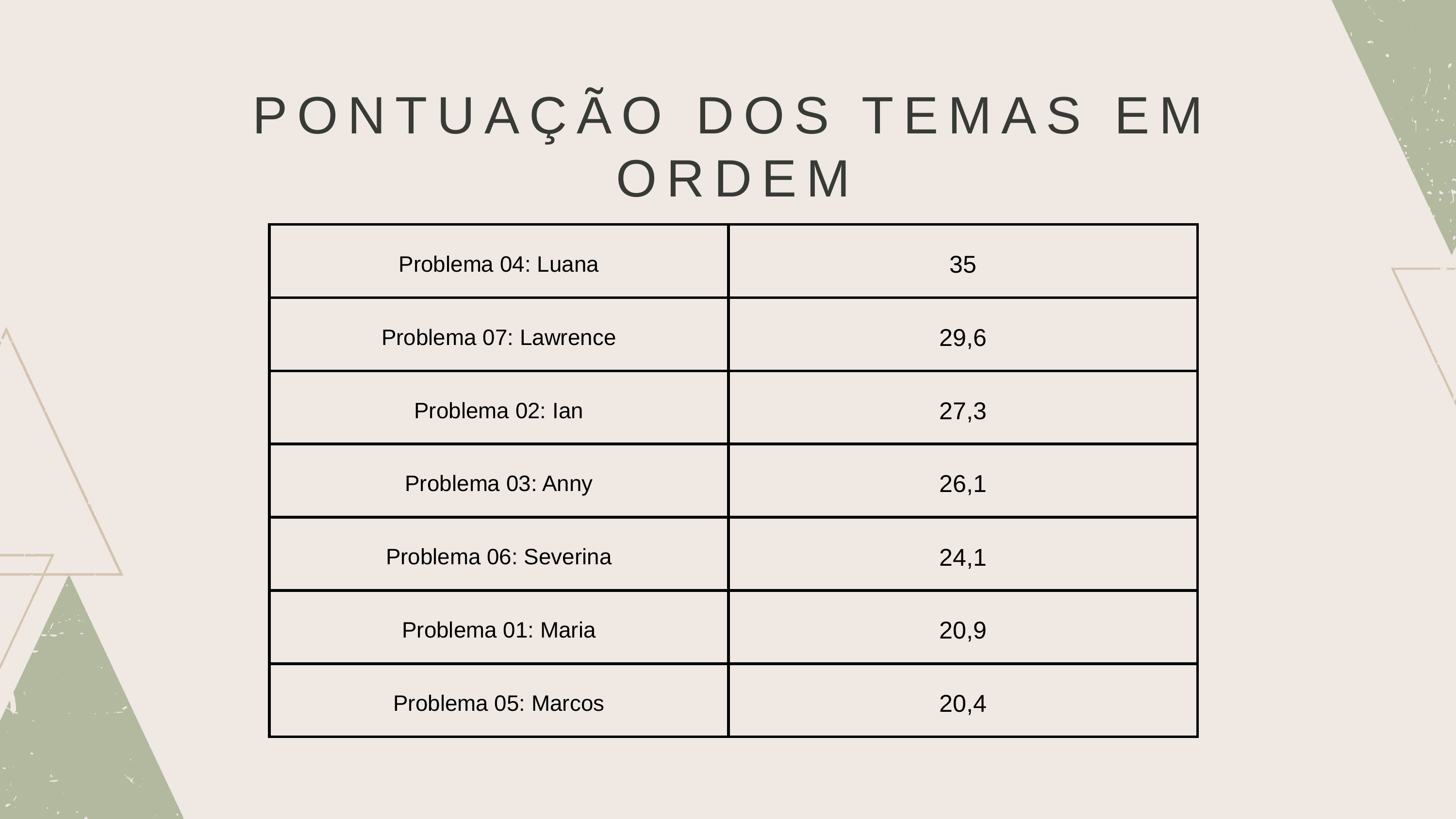

PONTUAÇÃO DOS TEMAS EM ORDEM
| Problema 04: Luana | 35 |
| --- | --- |
| Problema 07: Lawrence | 29,6 |
| Problema 02: Ian | 27,3 |
| Problema 03: Anny | 26,1 |
| Problema 06: Severina | 24,1 |
| Problema 01: Maria | 20,9 |
| Problema 05: Marcos | 20,4 |